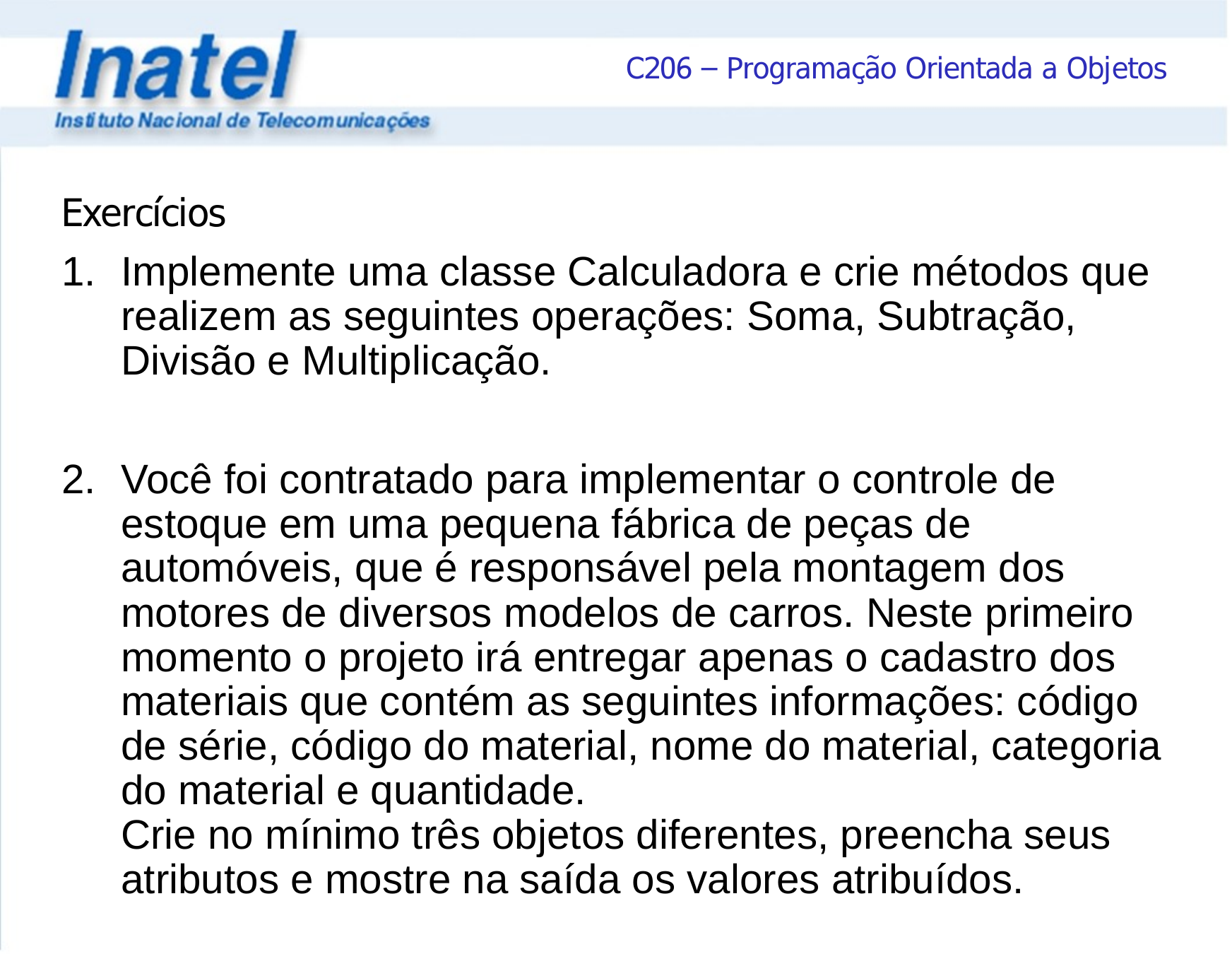

# Exercícios
Implemente uma classe Calculadora e crie métodos que realizem as seguintes operações: Soma, Subtração, Divisão e Multiplicação.

Você foi contratado para implementar o controle de estoque em uma pequena fábrica de peças de automóveis, que é responsável pela montagem dos motores de diversos modelos de carros. Neste primeiro momento o projeto irá entregar apenas o cadastro dos materiais que contém as seguintes informações: código de série, código do material, nome do material, categoria do material e quantidade.
Crie no mínimo três objetos diferentes, preencha seus atributos e mostre na saída os valores atribuídos.